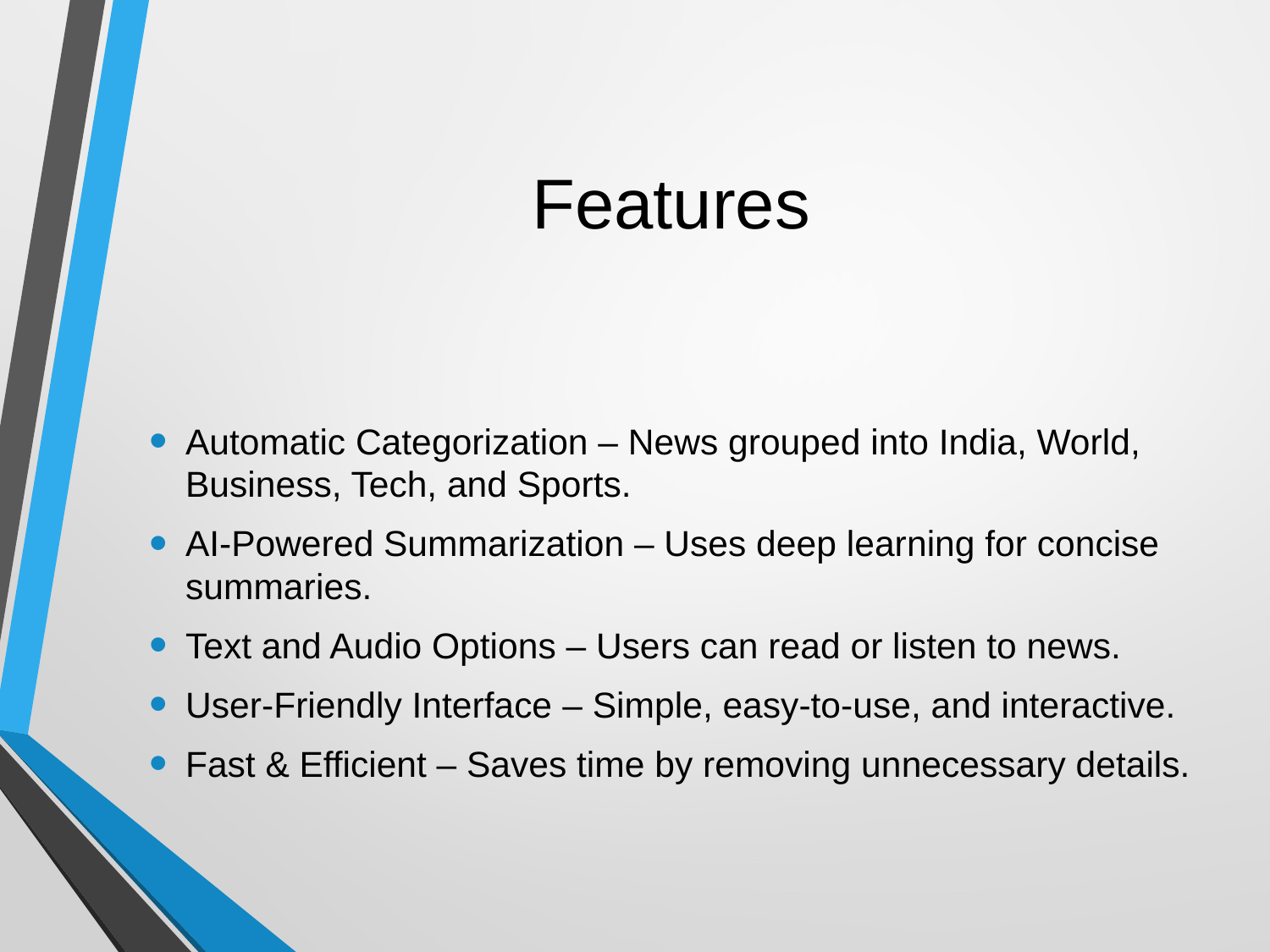

# Features
Automatic Categorization – News grouped into India, World, Business, Tech, and Sports.
AI-Powered Summarization – Uses deep learning for concise summaries.
Text and Audio Options – Users can read or listen to news.
User-Friendly Interface – Simple, easy-to-use, and interactive.
Fast & Efficient – Saves time by removing unnecessary details.